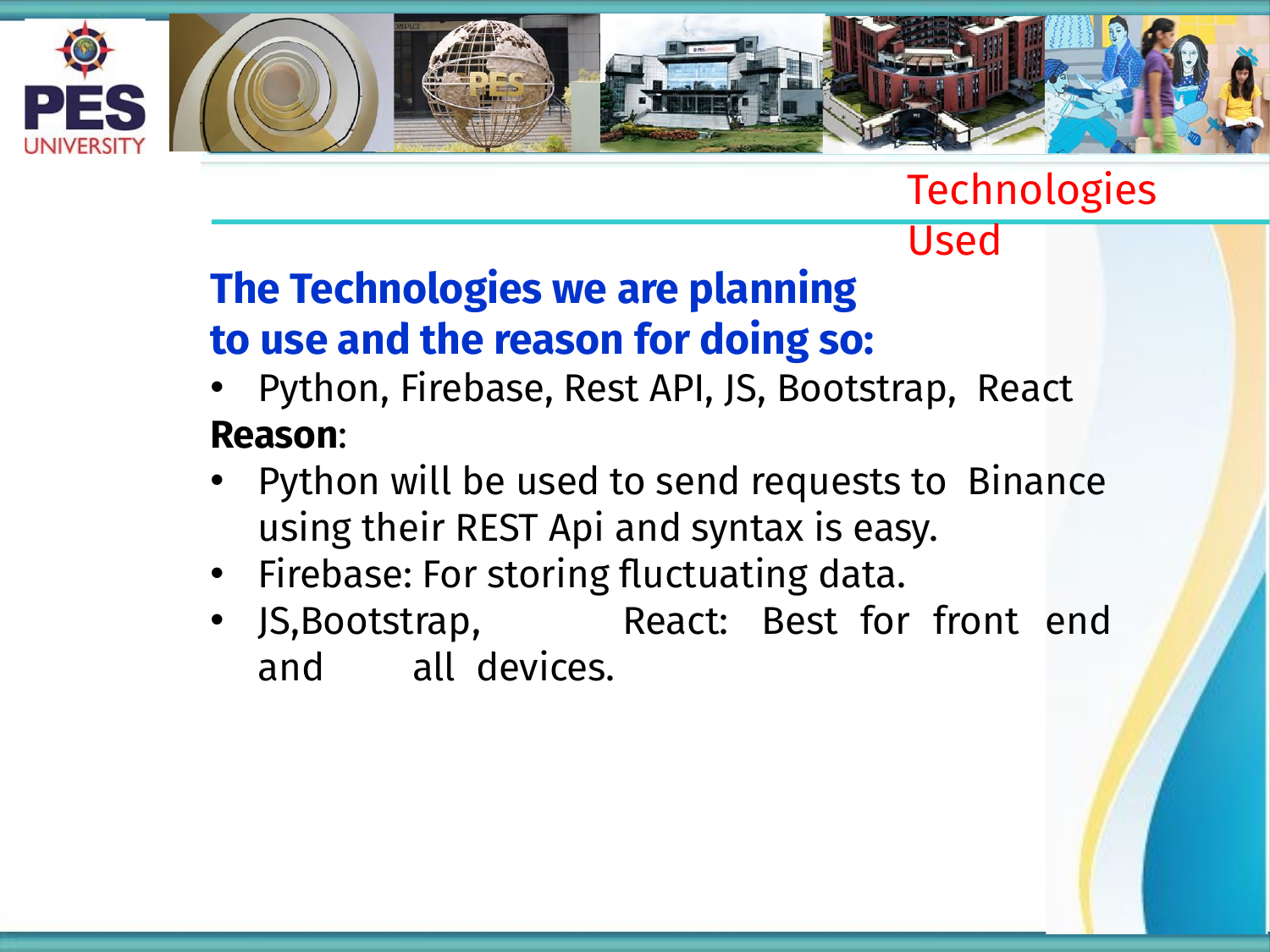

# Technologies Used
The Technologies we are planning to use and the reason for doing so:
Python, Firebase, Rest API, JS, Bootstrap,  React
Reason:
Python will be used to send requests to  Binance using their REST Api and syntax is easy.
Firebase: For storing fluctuating data.
JS,Bootstrap,	React:	Best	for	front	end	and	all  devices.